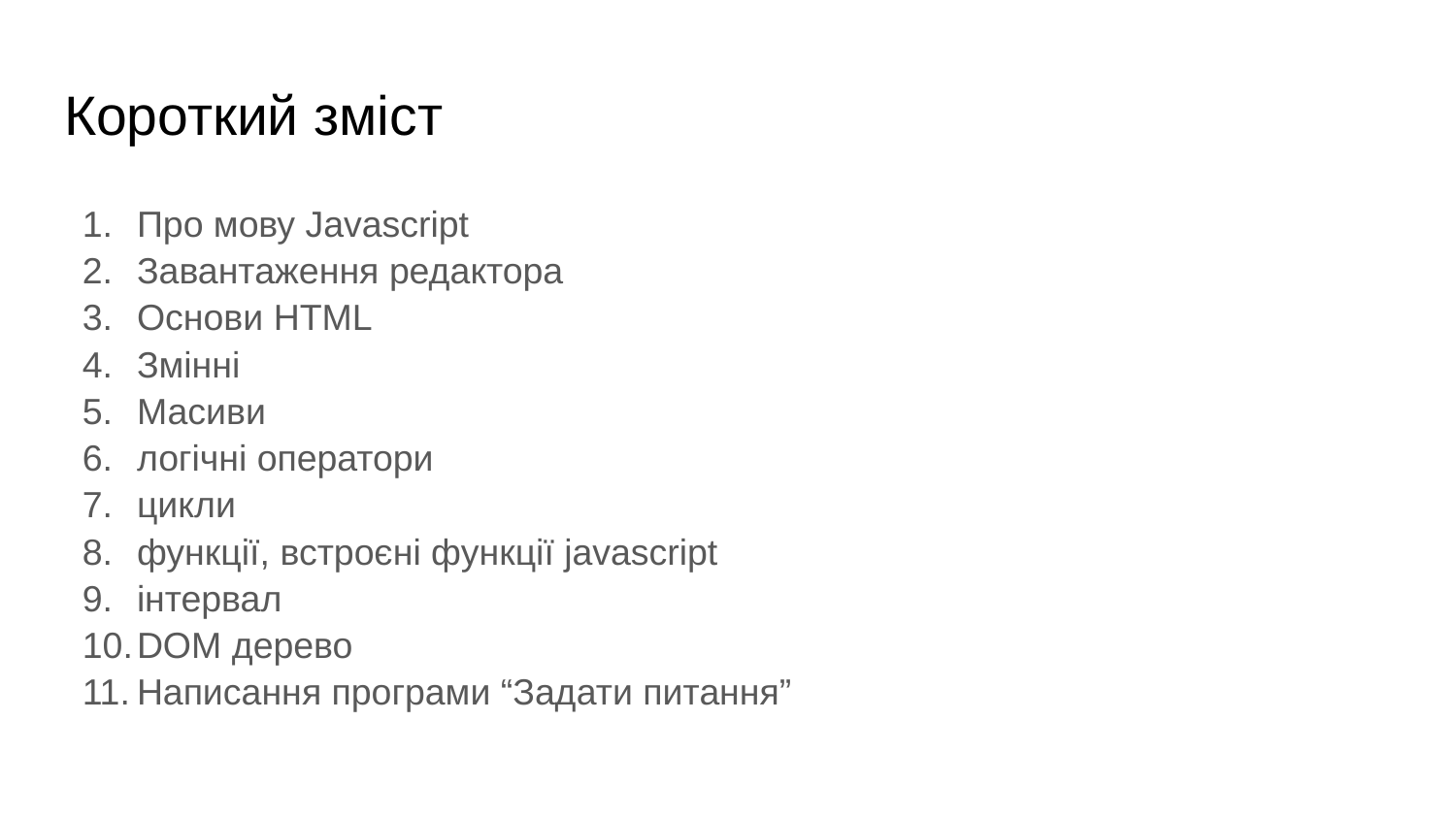

# Короткий зміст

Про мову Javascript
Завантаження редактора
Основи HTML
Змінні
Масиви
логічні оператори
цикли
функції, встроєні функції javascript
інтервал
DOM дерево
Написання програми “Задати питання”